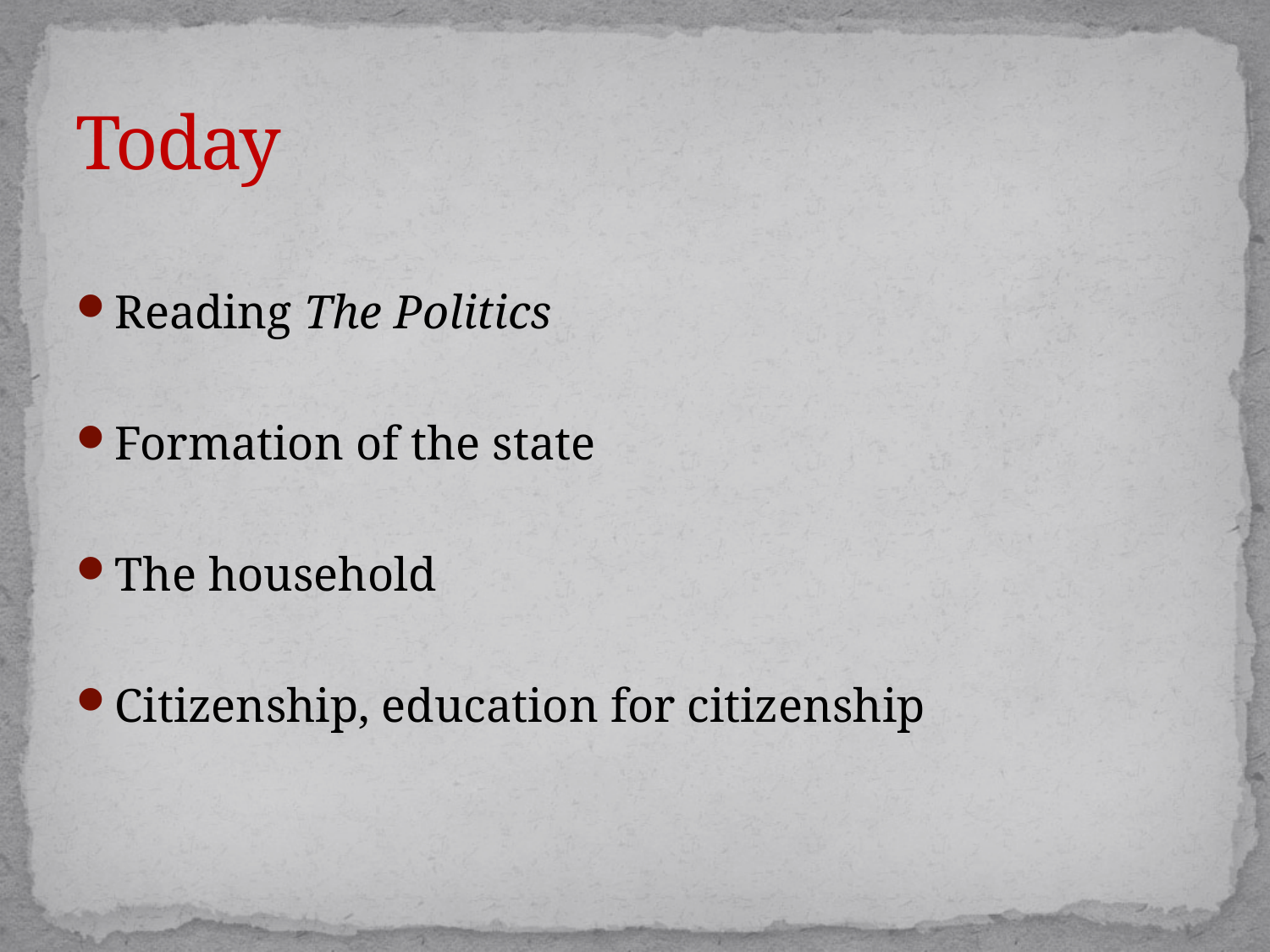

# Today

Reading The Politics

Formation of the state

The household

Citizenship, education for citizenship